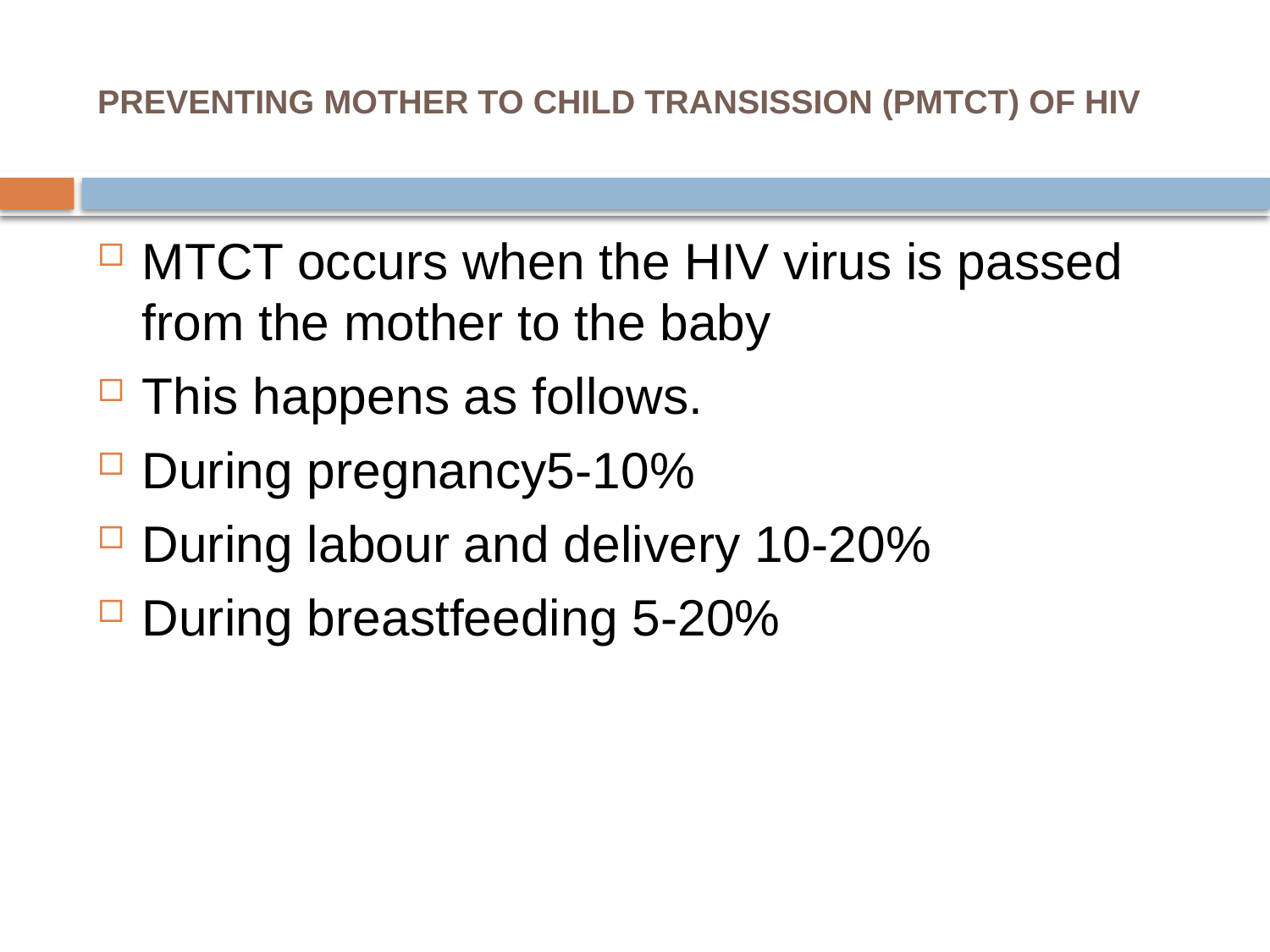

# PREVENTING MOTHER TO CHILD TRANSISSION (PMTCT) OF HIV
MTCT occurs when the HIV virus is passed from the mother to the baby
This happens as follows.
During pregnancy5-10%
During labour and delivery 10-20%
During breastfeeding 5-20%